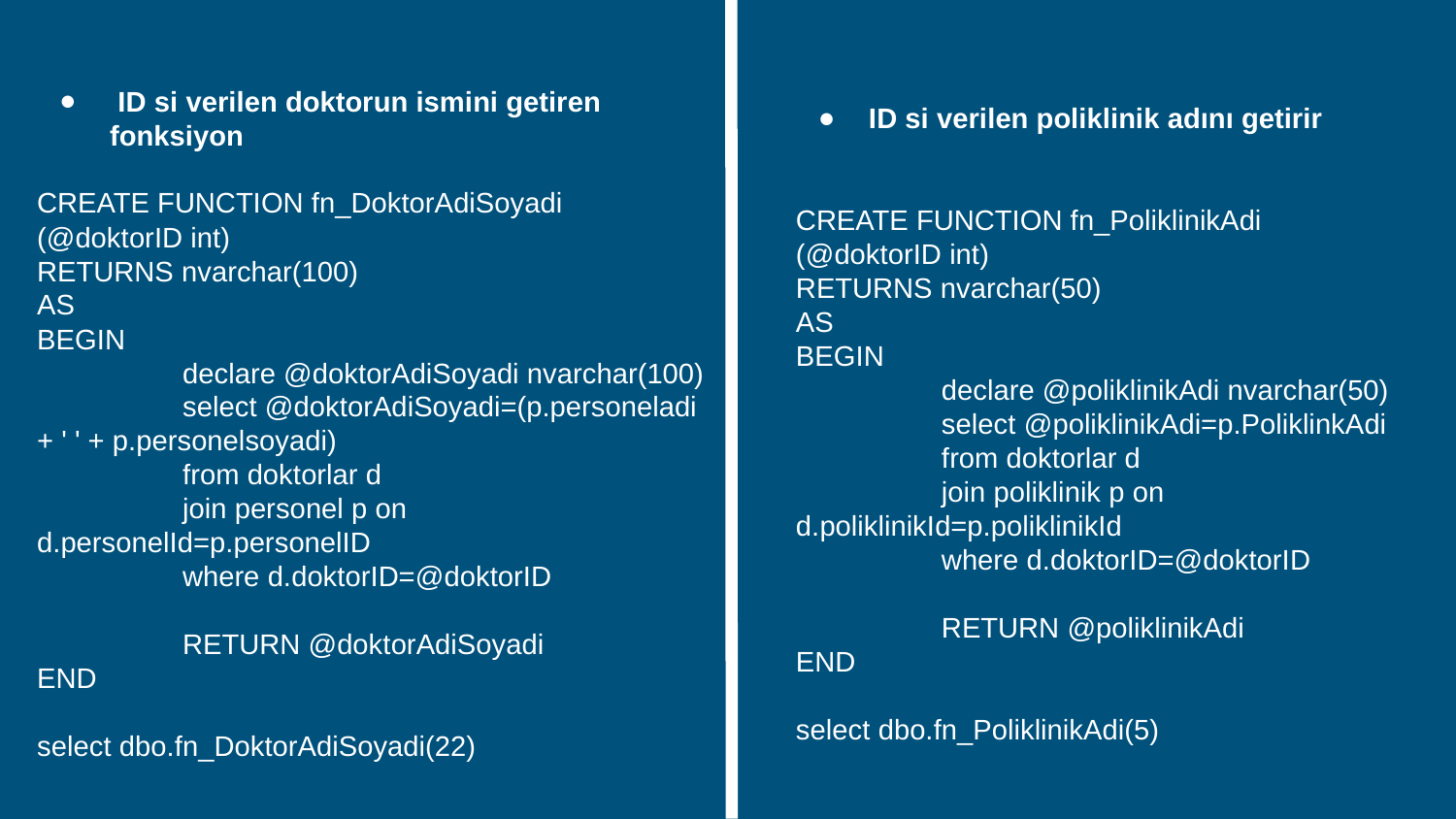

ID si verilen doktorun ismini getiren fonksiyon

CREATE FUNCTION fn_DoktorAdiSoyadi
(@doktorID int)
RETURNS nvarchar(100)
AS
BEGIN
	declare @doktorAdiSoyadi nvarchar(100)
	select @doktorAdiSoyadi=(p.personeladi + ' ' + p.personelsoyadi)
	from doktorlar d
	join personel p on d.personelId=p.personelID
	where d.doktorID=@doktorID

	RETURN @doktorAdiSoyadi
END

select dbo.fn_DoktorAdiSoyadi(22)

ID si verilen poliklinik adını getirir

CREATE FUNCTION fn_PoliklinikAdi
(@doktorID int)
RETURNS nvarchar(50)
AS
BEGIN
	declare @poliklinikAdi nvarchar(50)
	select @poliklinikAdi=p.PoliklinkAdi
	from doktorlar d
	join poliklinik p on d.poliklinikId=p.poliklinikId
	where d.doktorID=@doktorID

	RETURN @poliklinikAdi
END

select dbo.fn_PoliklinikAdi(5)